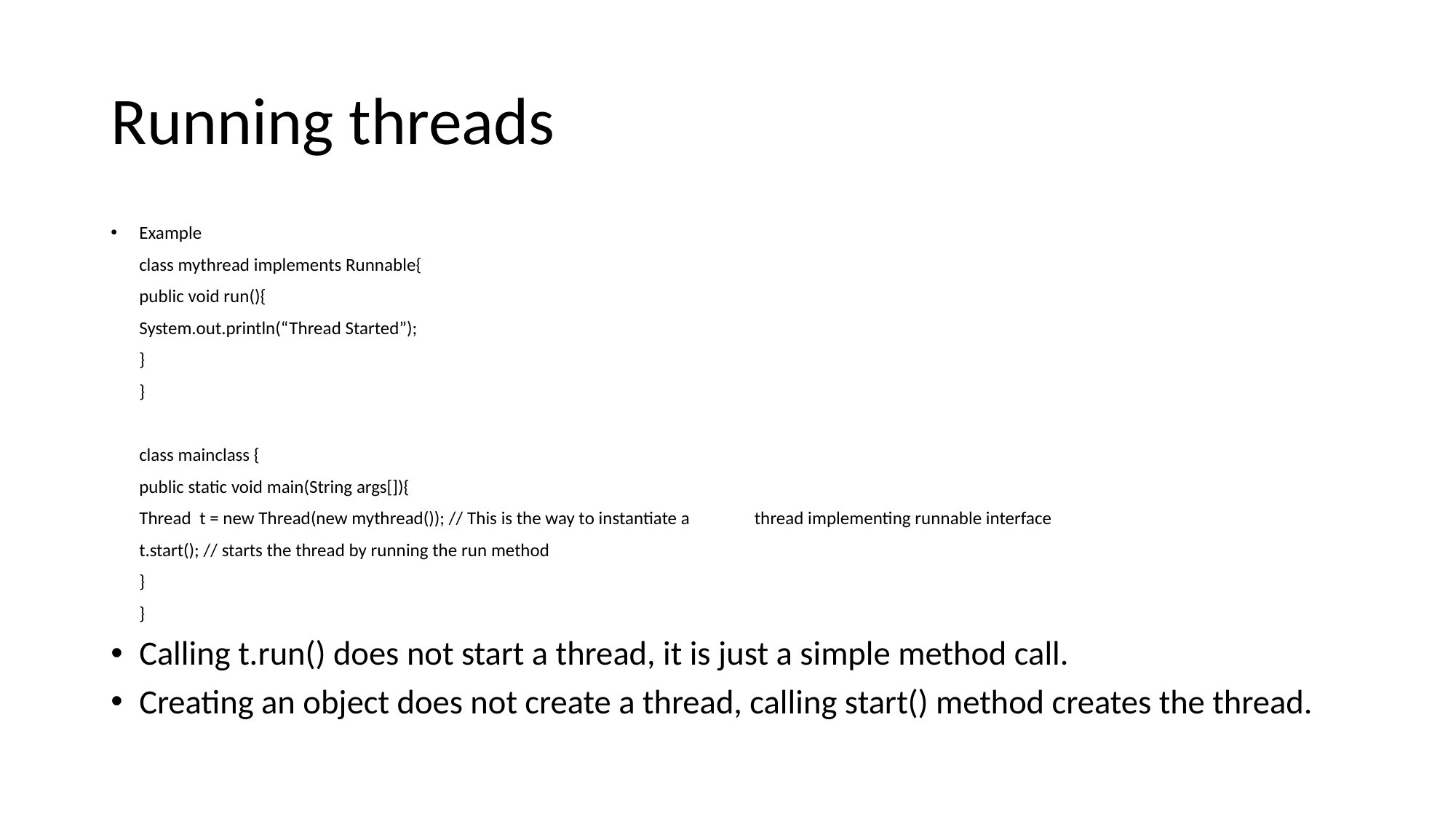

# Running threads
Example
	class mythread implements Runnable{
		public void run(){
			System.out.println(“Thread Started”);
		}
	}

	class mainclass {
		public static void main(String args[]){
			Thread  t = new Thread(new mythread()); // This is the way to instantiate a 					 thread implementing runnable interface
			t.start(); // starts the thread by running the run method
			}
	}
Calling t.run() does not start a thread, it is just a simple method call.
Creating an object does not create a thread, calling start() method creates the thread.